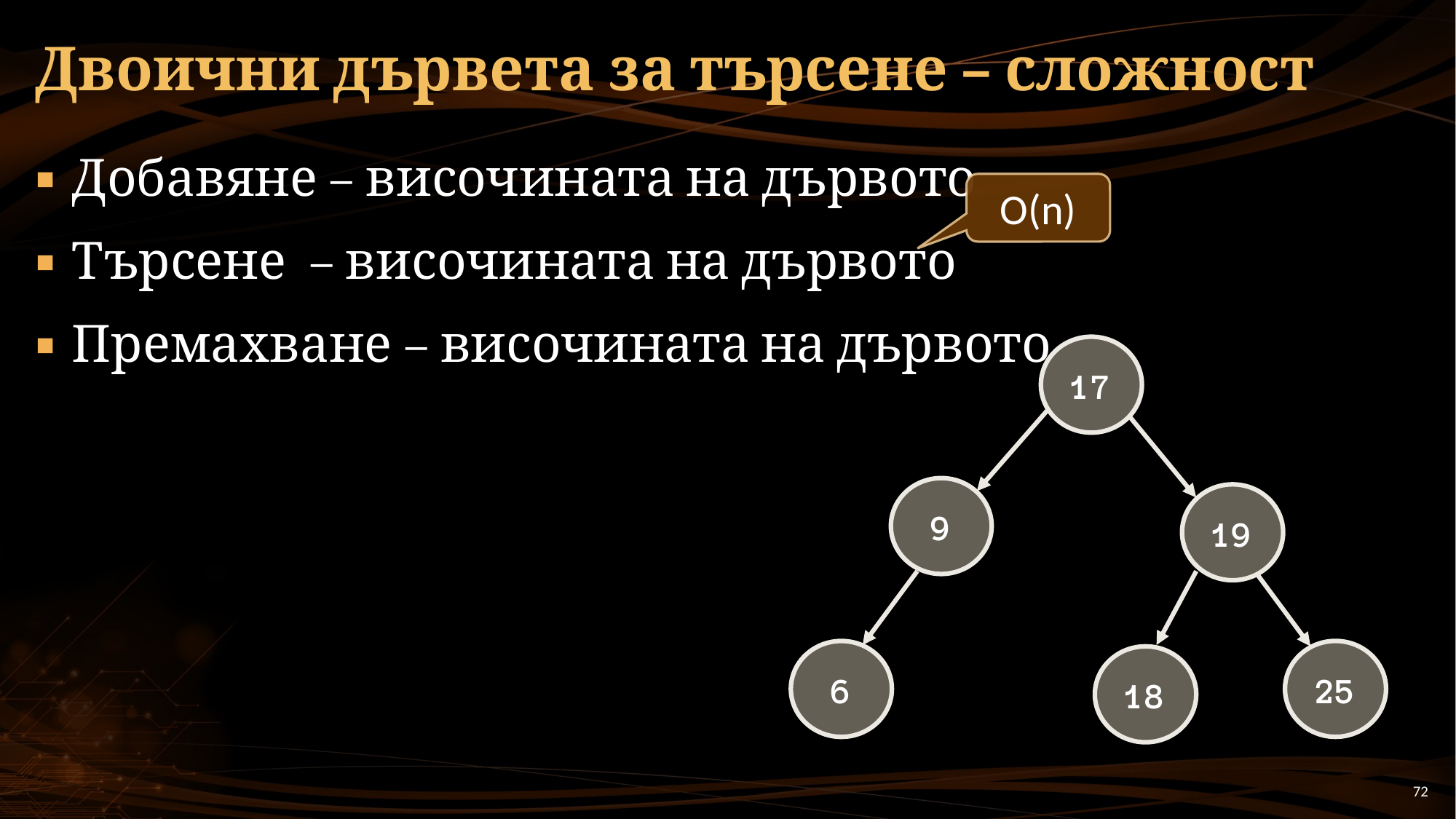

Двоични дървета за търсене – сложност
Добавяне – височината на дървото
Търсене  – височината на дървото
Премахване – височината на дървото
O(n)
17
9
19
25
6
18
72